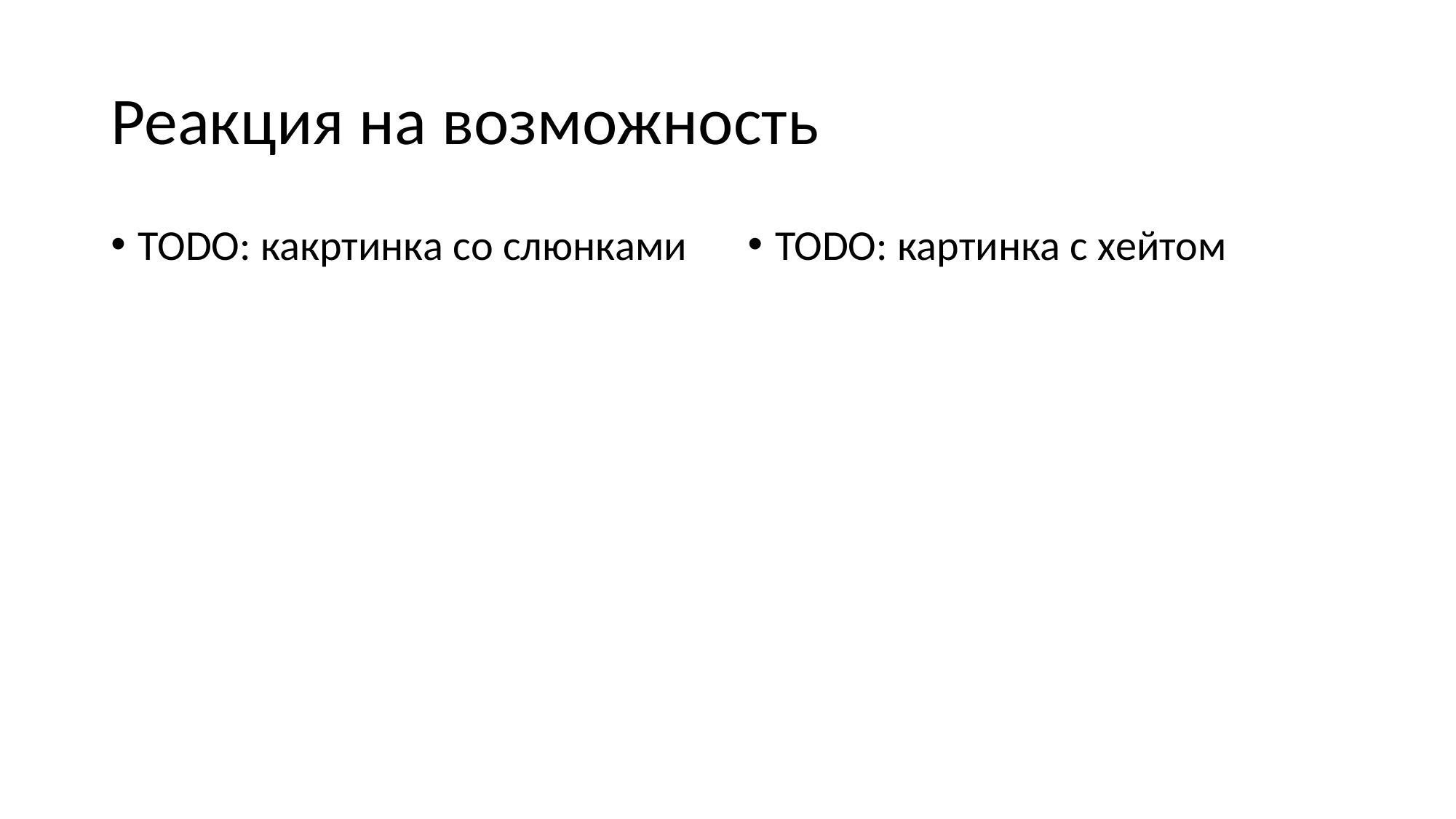

# Реакция на возможность
TODO: какртинка со слюнками
TODO: картинка с хейтом